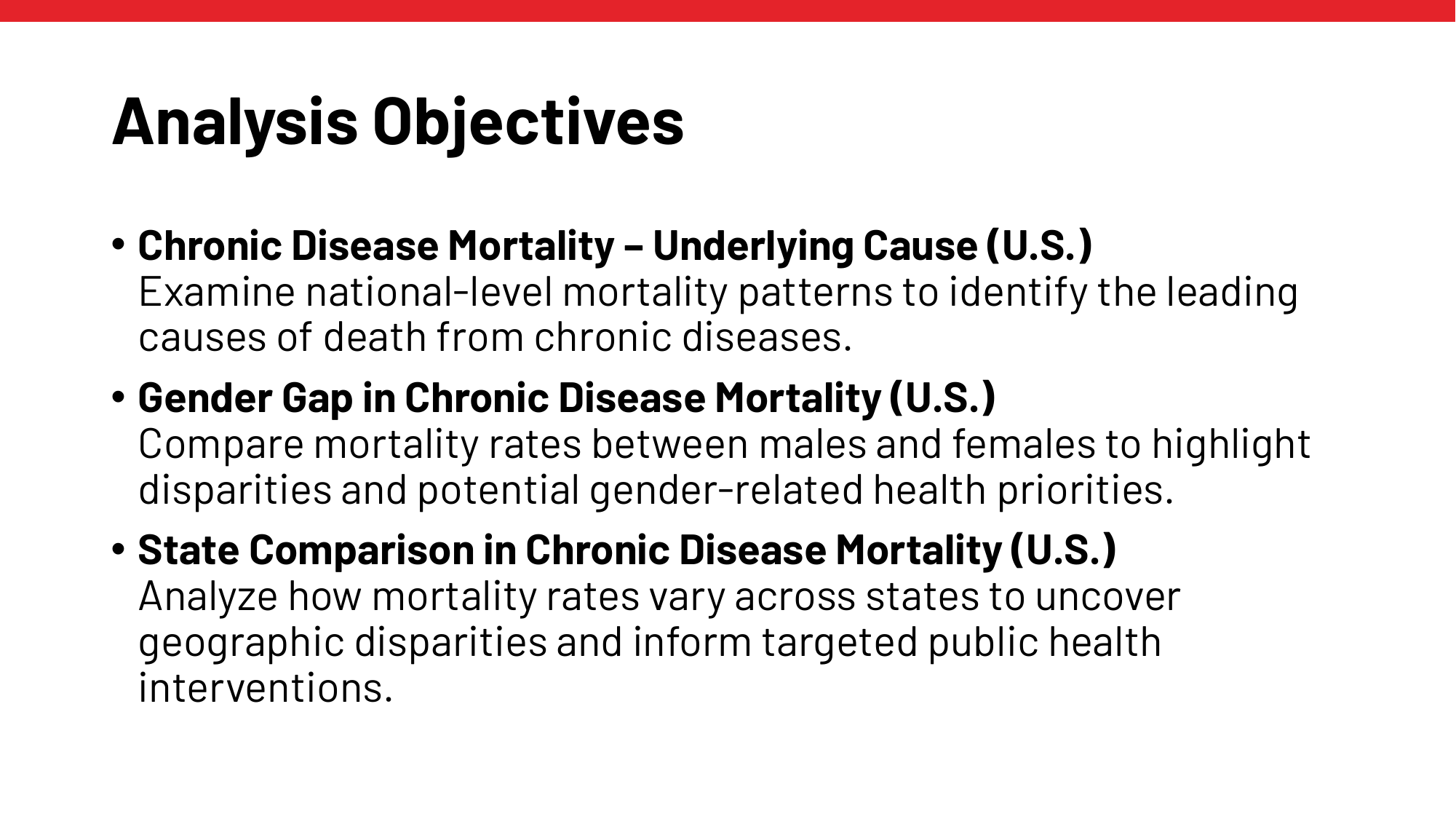

# Analysis Objectives
Chronic Disease Mortality – Underlying Cause (U.S.)
Examine national-level mortality patterns to identify the leading causes of death from chronic diseases.
Gender Gap in Chronic Disease Mortality (U.S.)
Compare mortality rates between males and females to highlight disparities and potential gender-related health priorities.
State Comparison in Chronic Disease Mortality (U.S.)
Analyze how mortality rates vary across states to uncover geographic disparities and inform targeted public health interventions.